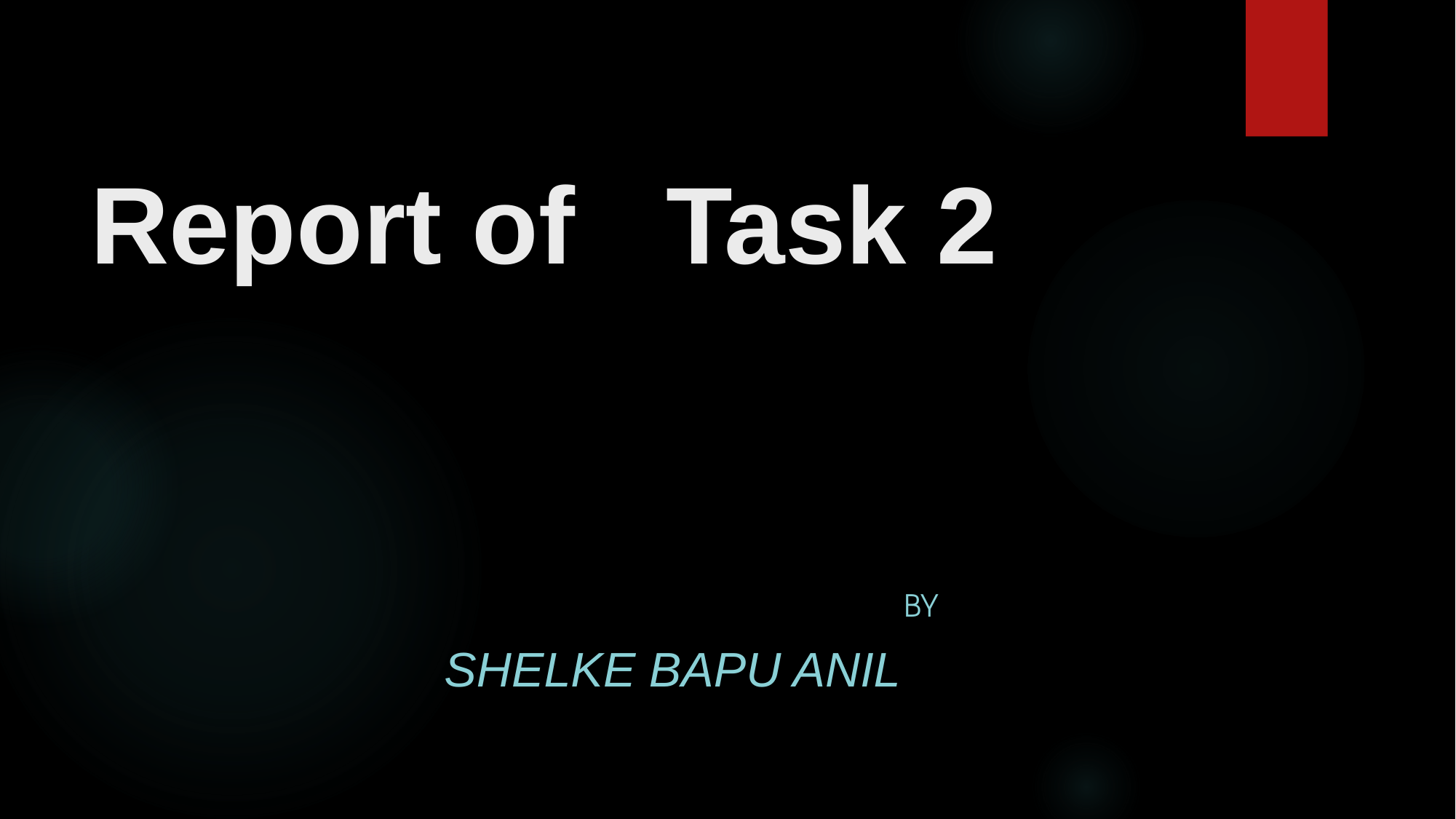

# Report of   Task 2
                                                       By
Shelke Bapu Anil